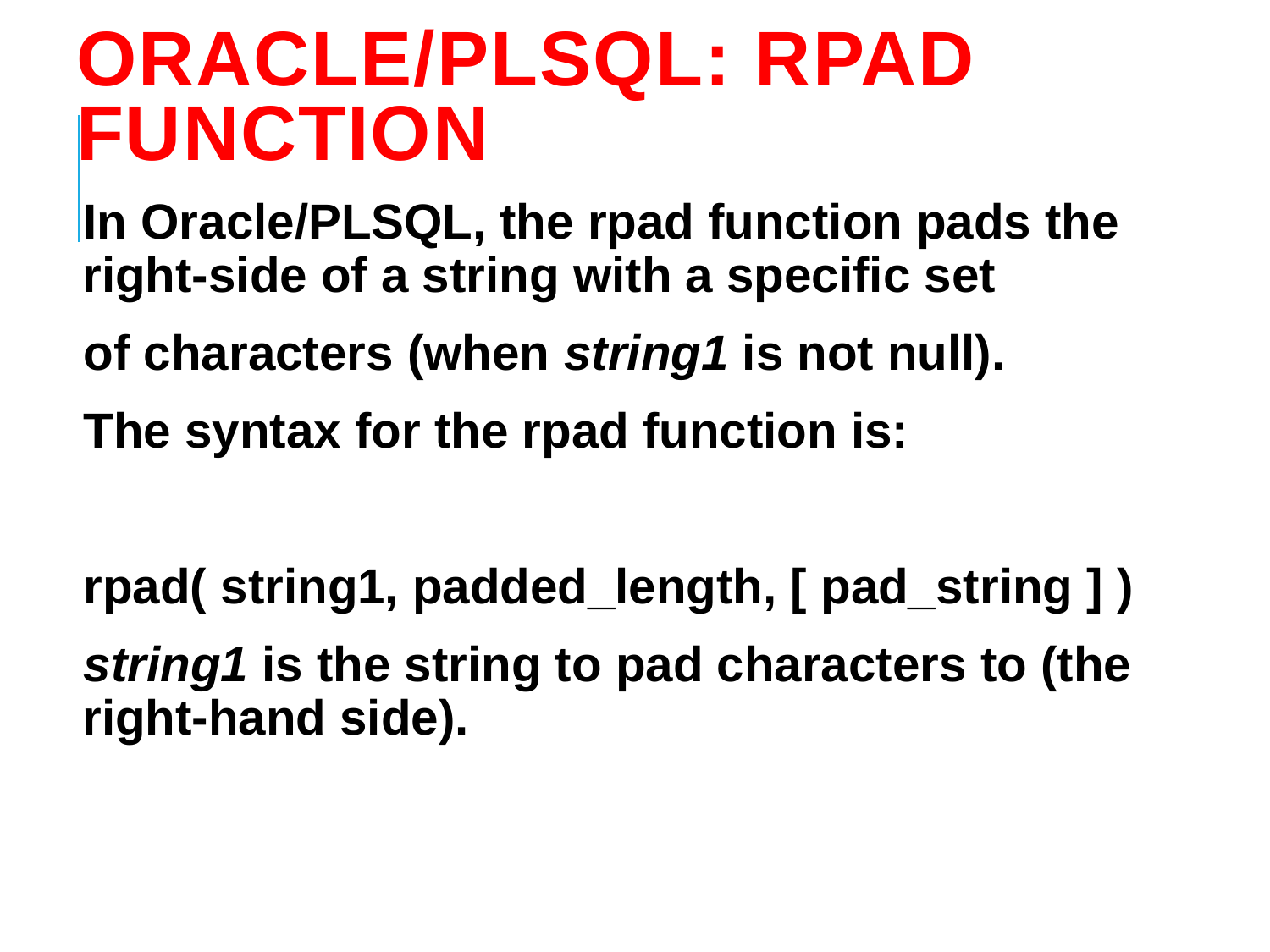

# Oracle/PLSQL: RPAD Function
In Oracle/PLSQL, the rpad function pads the right-side of a string with a specific set
of characters (when string1 is not null).
The syntax for the rpad function is:

rpad( string1, padded_length, [ pad_string ] )
string1 is the string to pad characters to (the right-hand side).